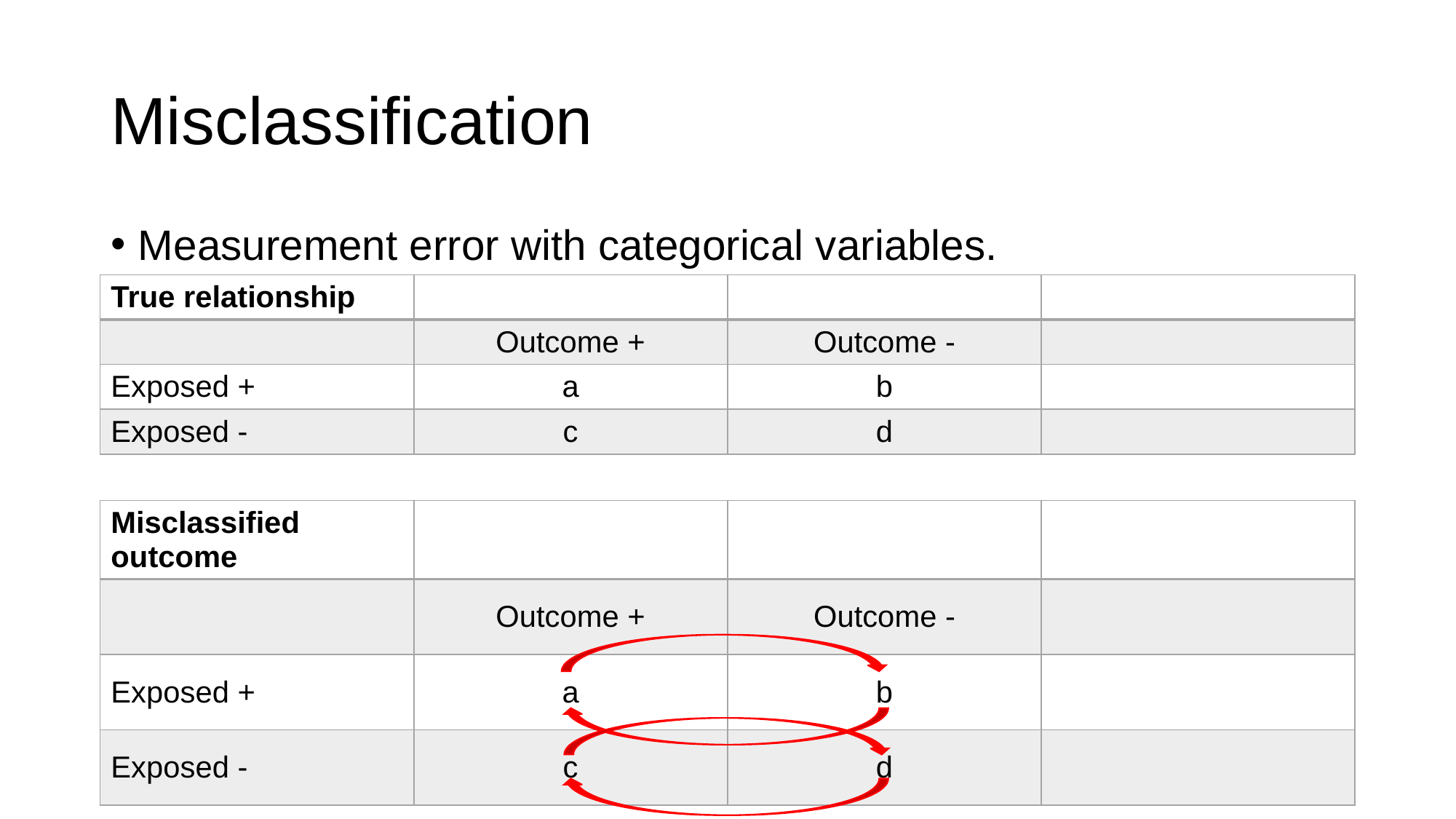

# Misclassification
Measurement error with categorical variables.
| True relationship |  |  |  |
| --- | --- | --- | --- |
|  | Outcome + | Outcome - |  |
| Exposed + | a | b |  |
| Exposed - | c | d |  |

| Misclassified outcome |  |  |  |
| --- | --- | --- | --- |
|  | Outcome + | Outcome - |  |
| Exposed + | a | b |  |
| Exposed - | c | d |  |